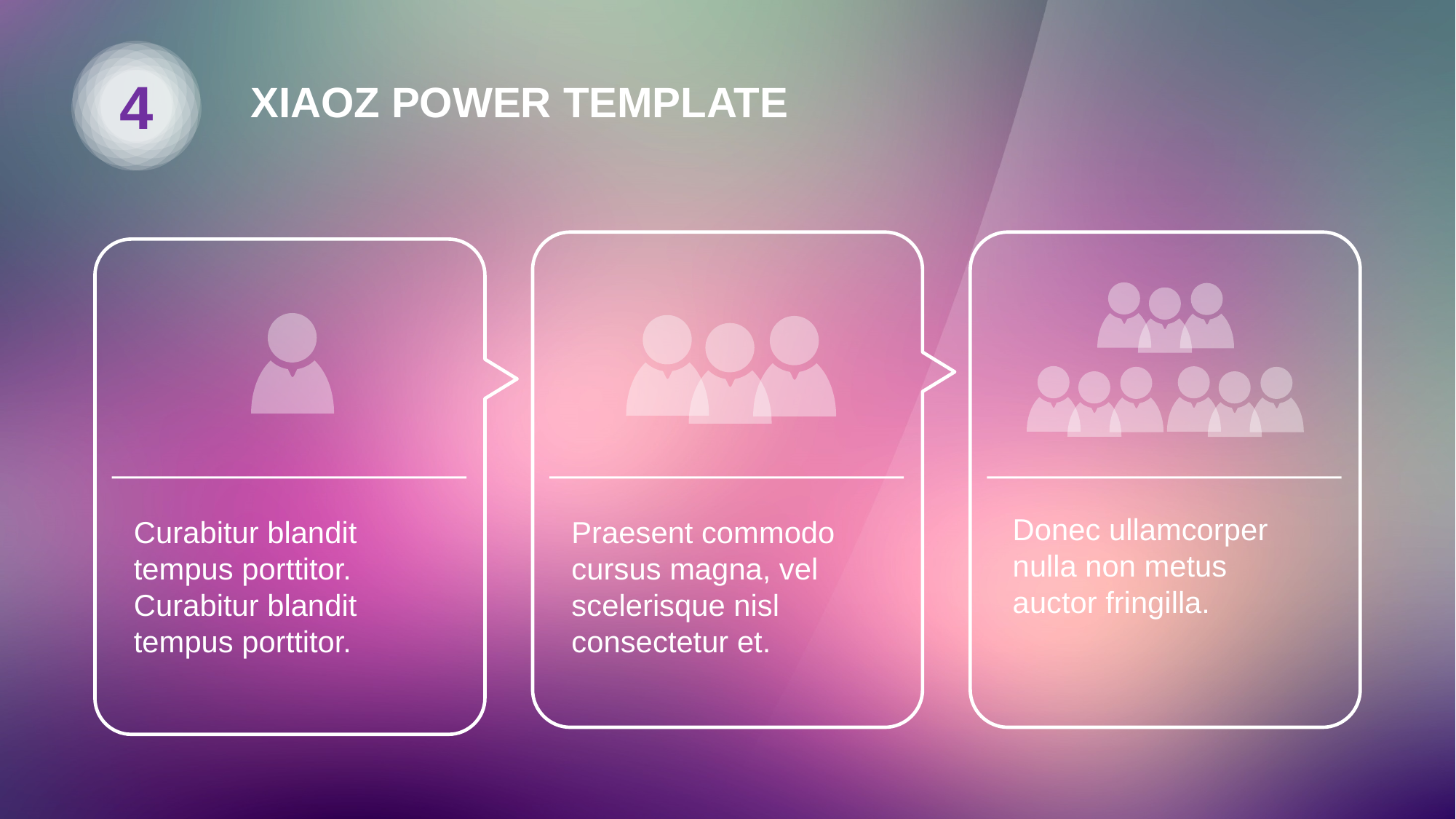

4
XIAOZ POWER TEMPLATE

Donec ullamcorper nulla non metus auctor fringilla.
Curabitur blandit tempus porttitor.
Curabitur blandit tempus porttitor.
Praesent commodo cursus magna, vel scelerisque nisl consectetur et.